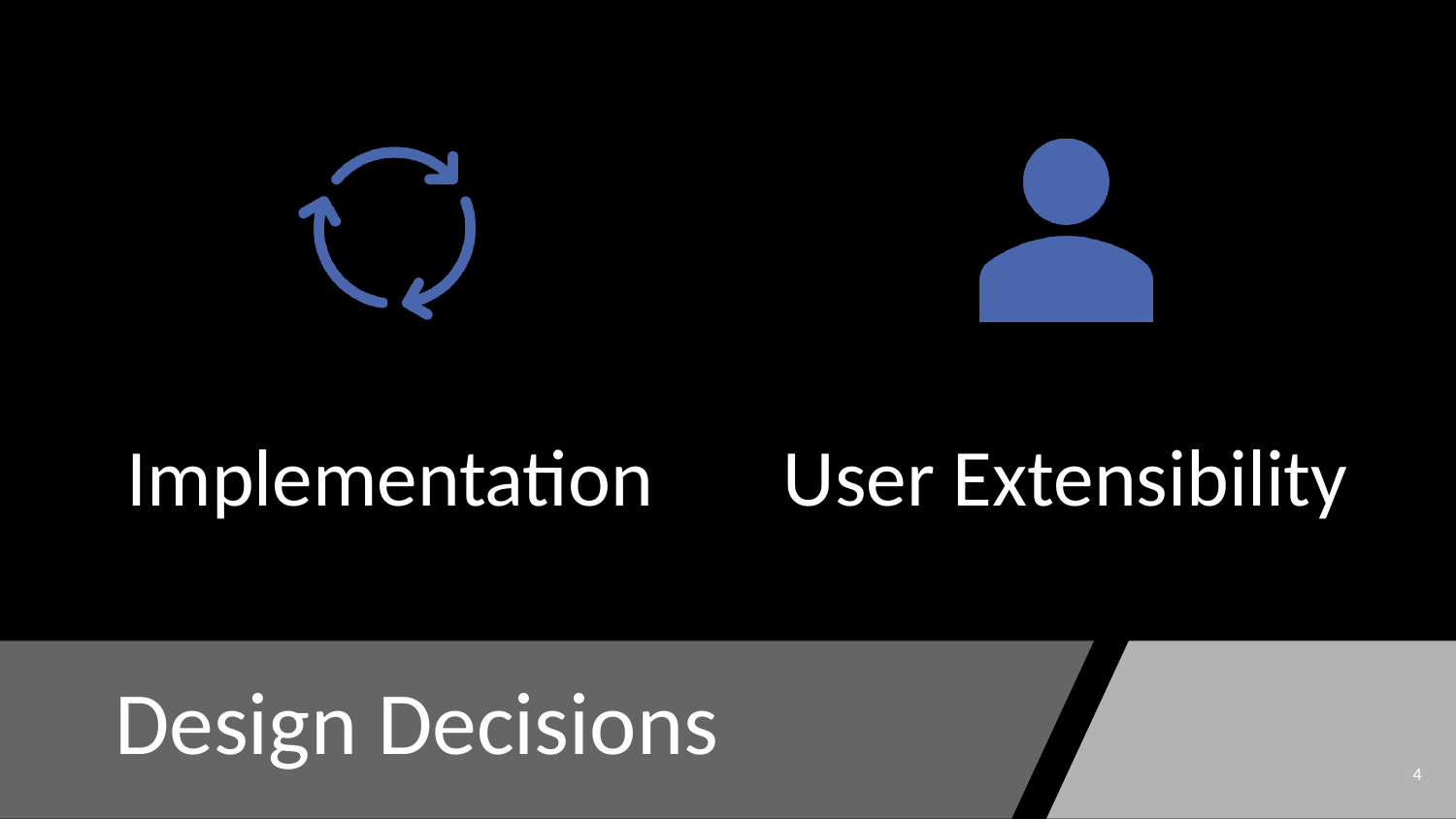

Implementation

User Extensibility

# Design Decisions
4